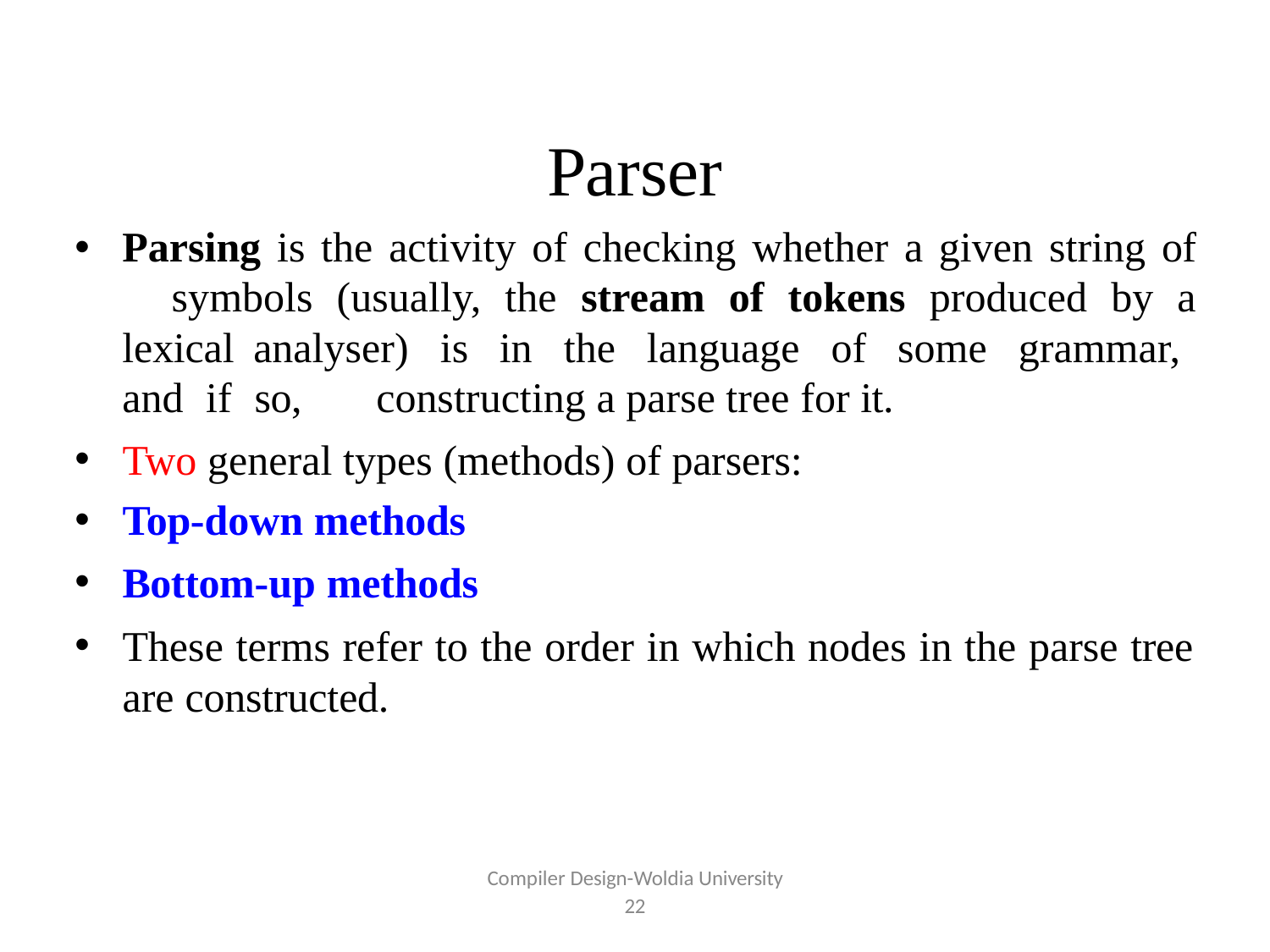

# Parser
Parsing is the activity of checking whether a given string of 	symbols (usually, the stream of tokens produced by a lexical 	analyser)  is  in  the  language  of  some  grammar,  and  if  so, 	constructing a parse tree for it.
Two general types (methods) of parsers:
Top-down methods
Bottom-up methods
These terms refer to the order in which nodes in the parse tree are constructed.
Compiler Design-Woldia University
22